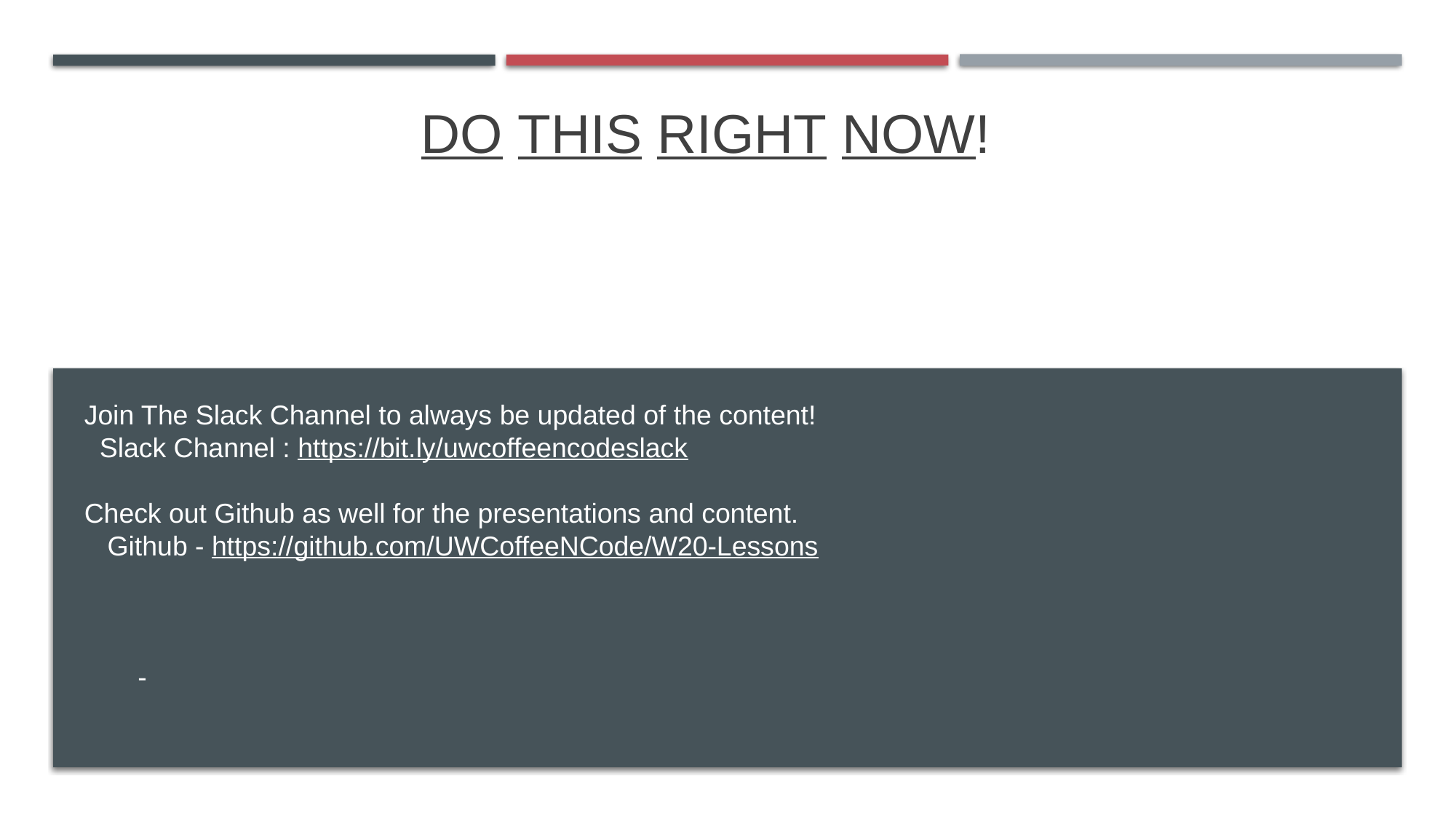

# DO THIS RIGHT NOW!
Join The Slack Channel to always be updated of the content!
  Slack Channel : https://bit.ly/uwcoffeencodeslack

Check out Github as well for the presentations and content.
   Github - https://github.com/UWCoffeeNCode/W20-Lessons

       -